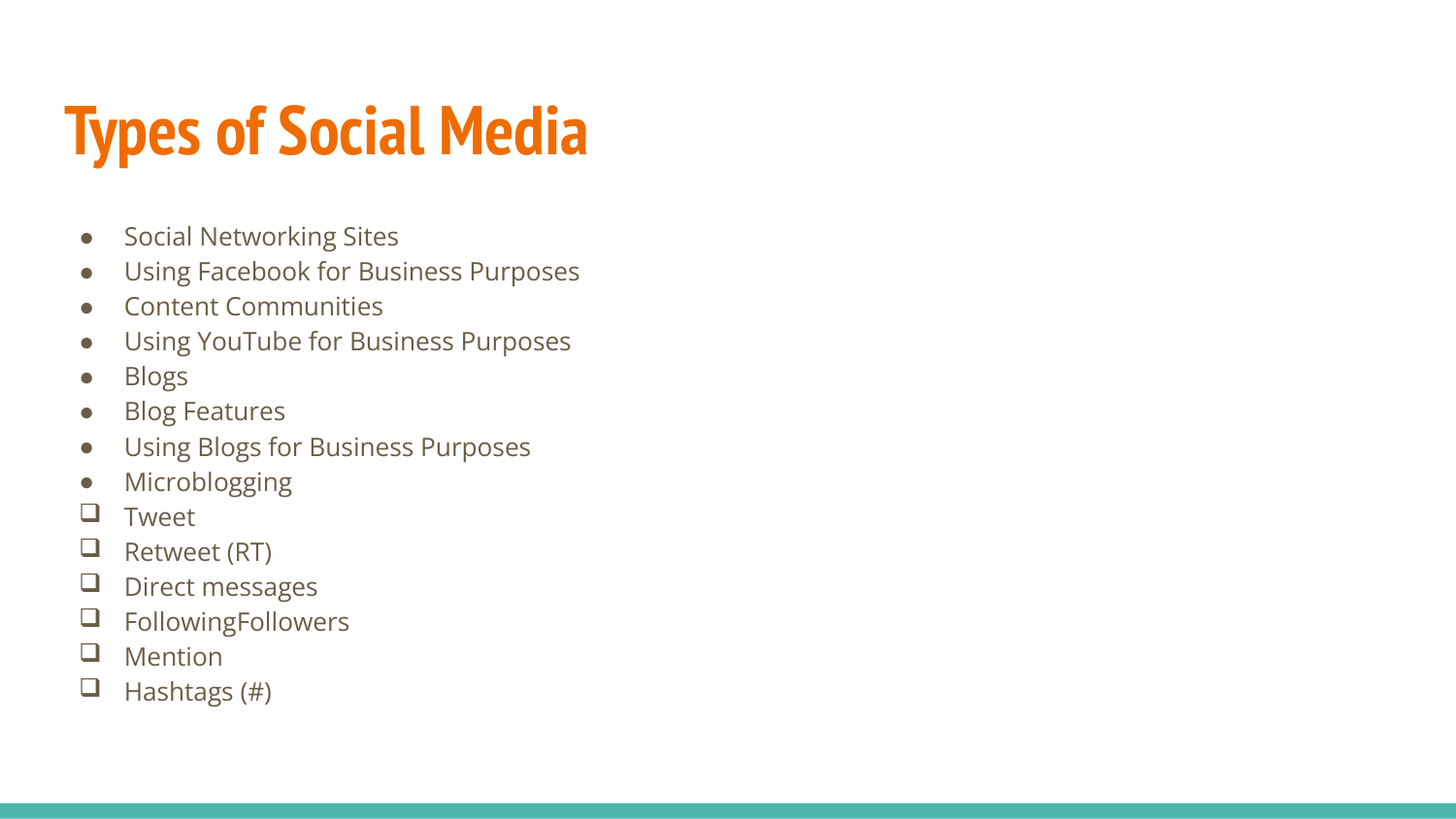

# Types of Social Media
Social Networking Sites
Using Facebook for Business Purposes
Content Communities
Using YouTube for Business Purposes
Blogs
Blog Features
Using Blogs for Business Purposes
Microblogging
Tweet
Retweet (RT)
Direct messages
FollowingFollowers
Mention
Hashtags (#)